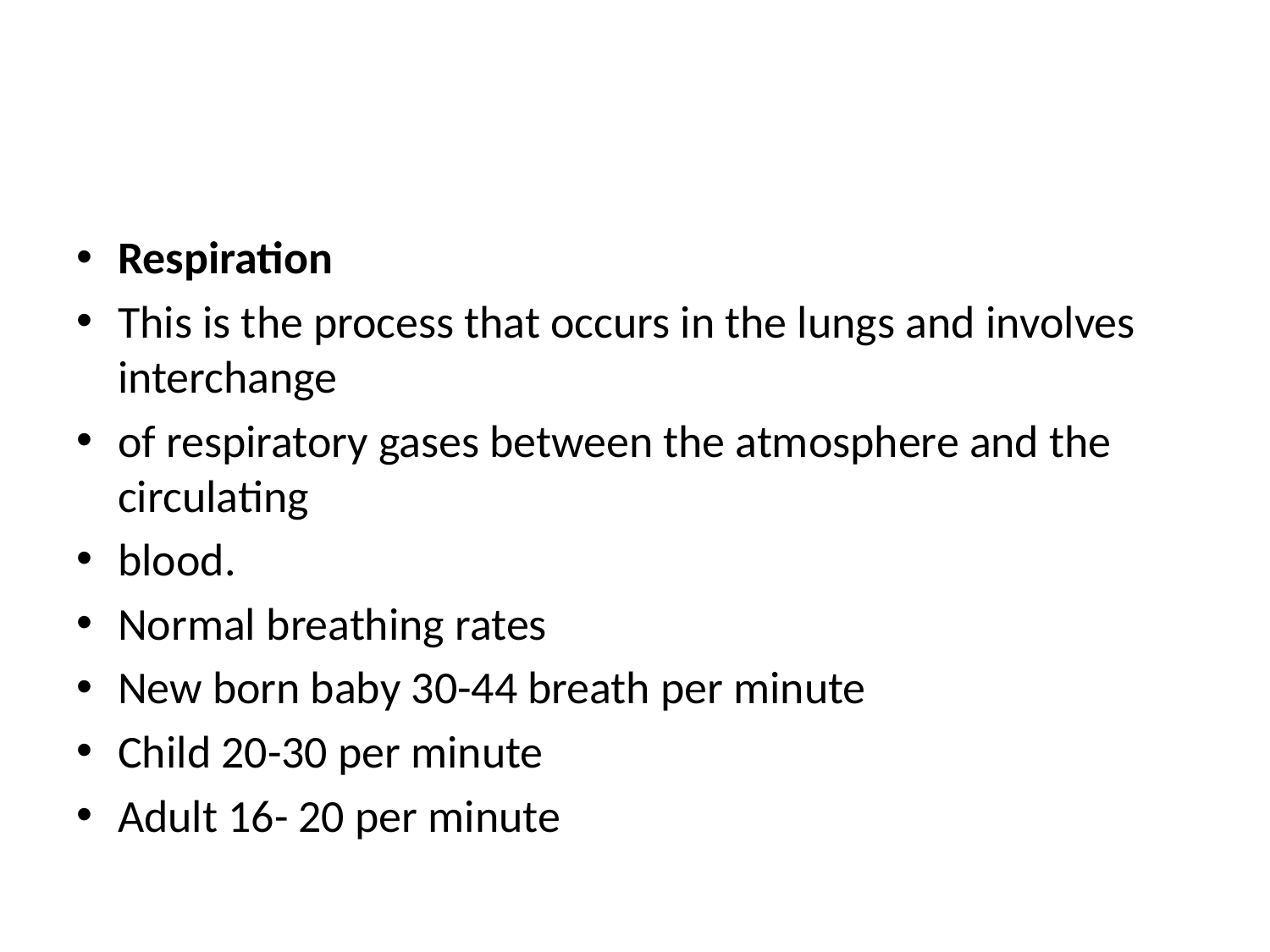

Respiration
This is the process that occurs in the lungs and involves interchange
of respiratory gases between the atmosphere and the circulating
blood.
Normal breathing rates
New born baby 30-44 breath per minute
Child 20-30 per minute
Adult 16- 20 per minute